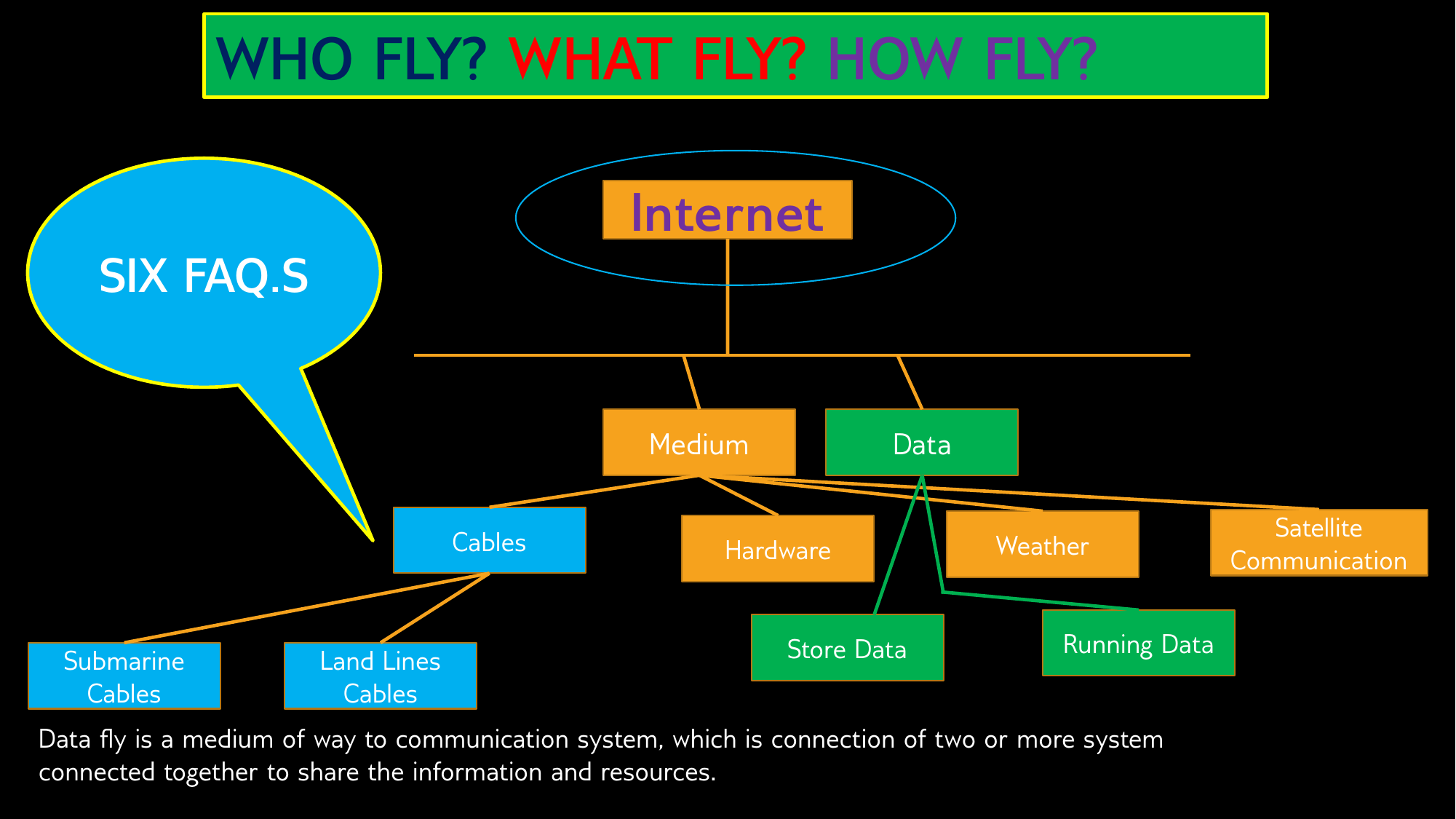

WHO FLY? WHAT FLY? HOW FLY?

SIX FAQ.S
Internet
Medium
Data
Cables
Satellite Communication
Weather
Hardware
Running Data
Store Data
Submarine Cables
Land Lines Cables
Data fly is a medium of way to communication system, which is connection of two or more system connected together to share the information and resources.